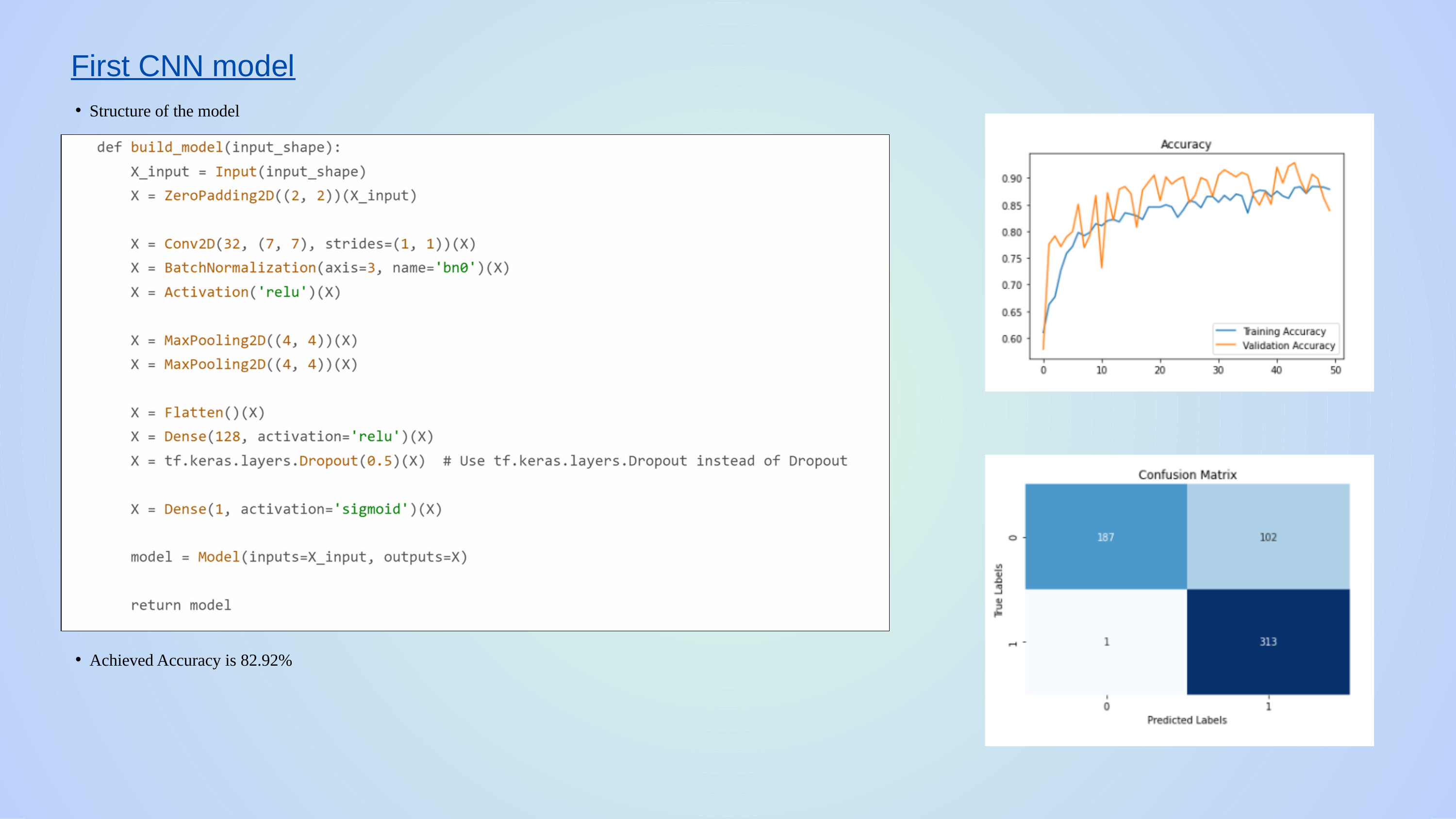

First CNN model
Structure of the model

Achieved Accuracy is 82.92%